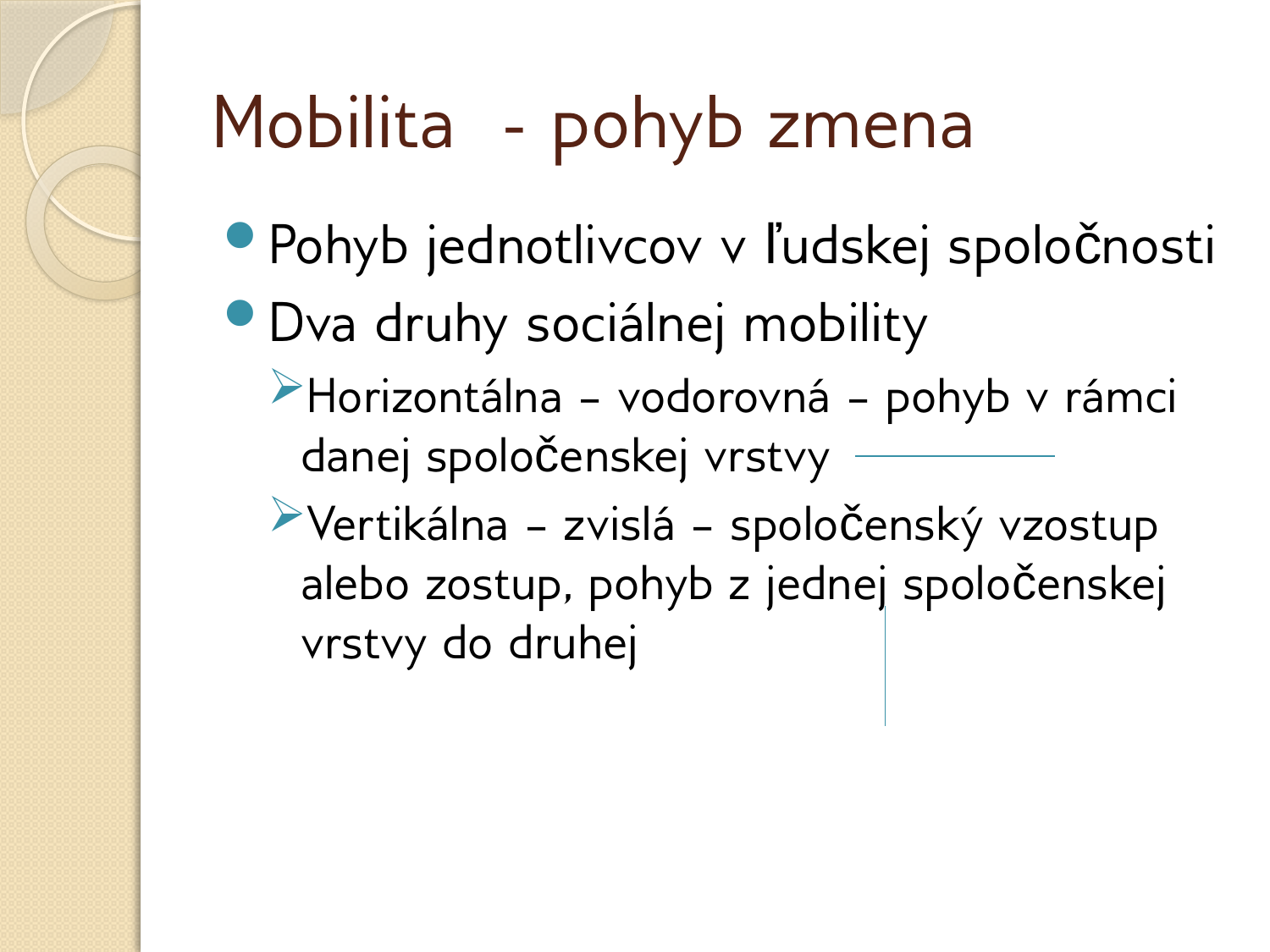

# Mobilita  - pohyb zmena
Pohyb jednotlivcov v ľudskej spoločnosti
Dva druhy sociálnej mobility
Horizontálna – vodorovná – pohyb v rámci danej spoločenskej vrstvy
Vertikálna – zvislá – spoločenský vzostup alebo zostup, pohyb z jednej spoločenskej vrstvy do druhej